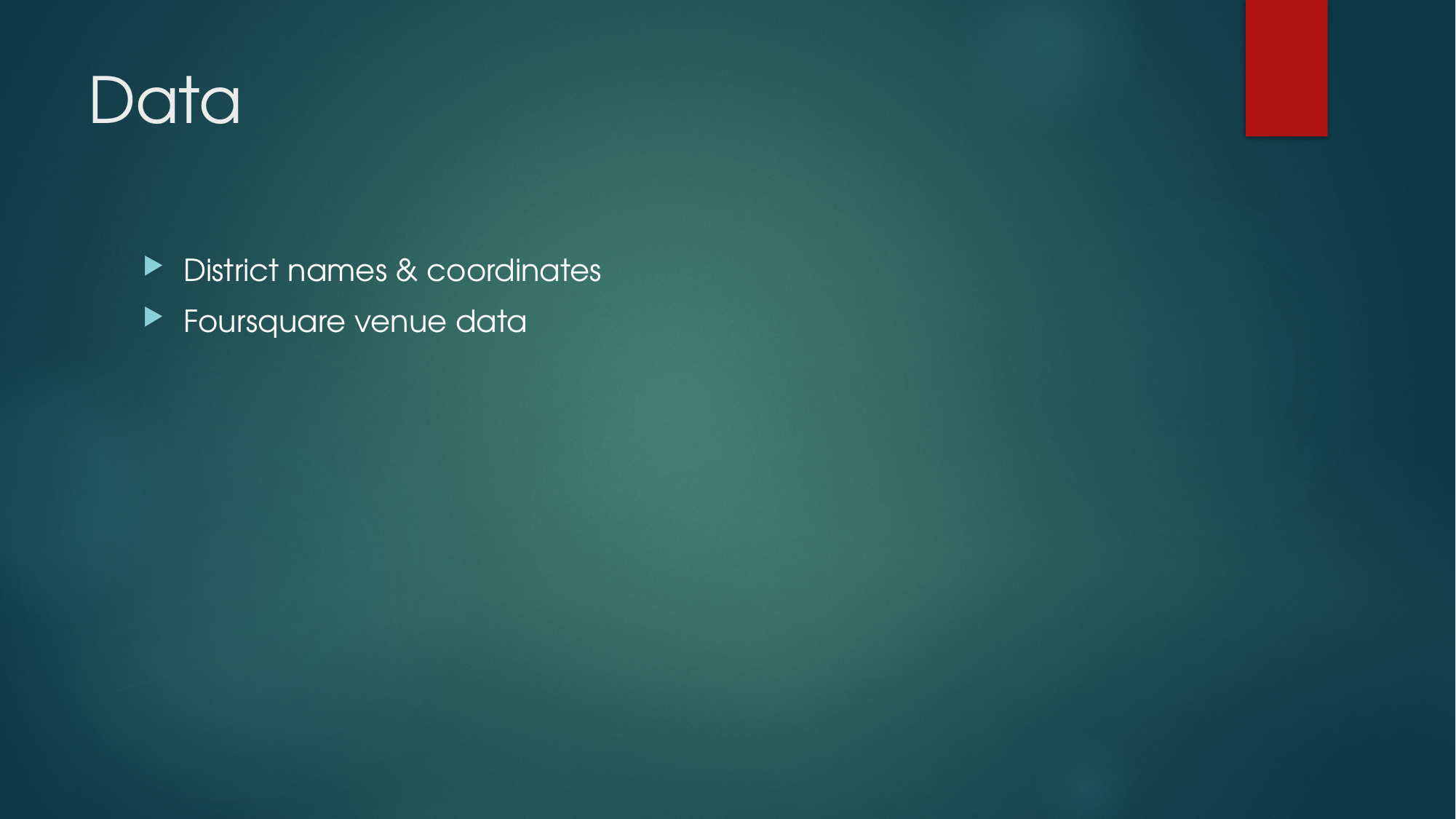

# Data
District names & coordinates
Foursquare venue data